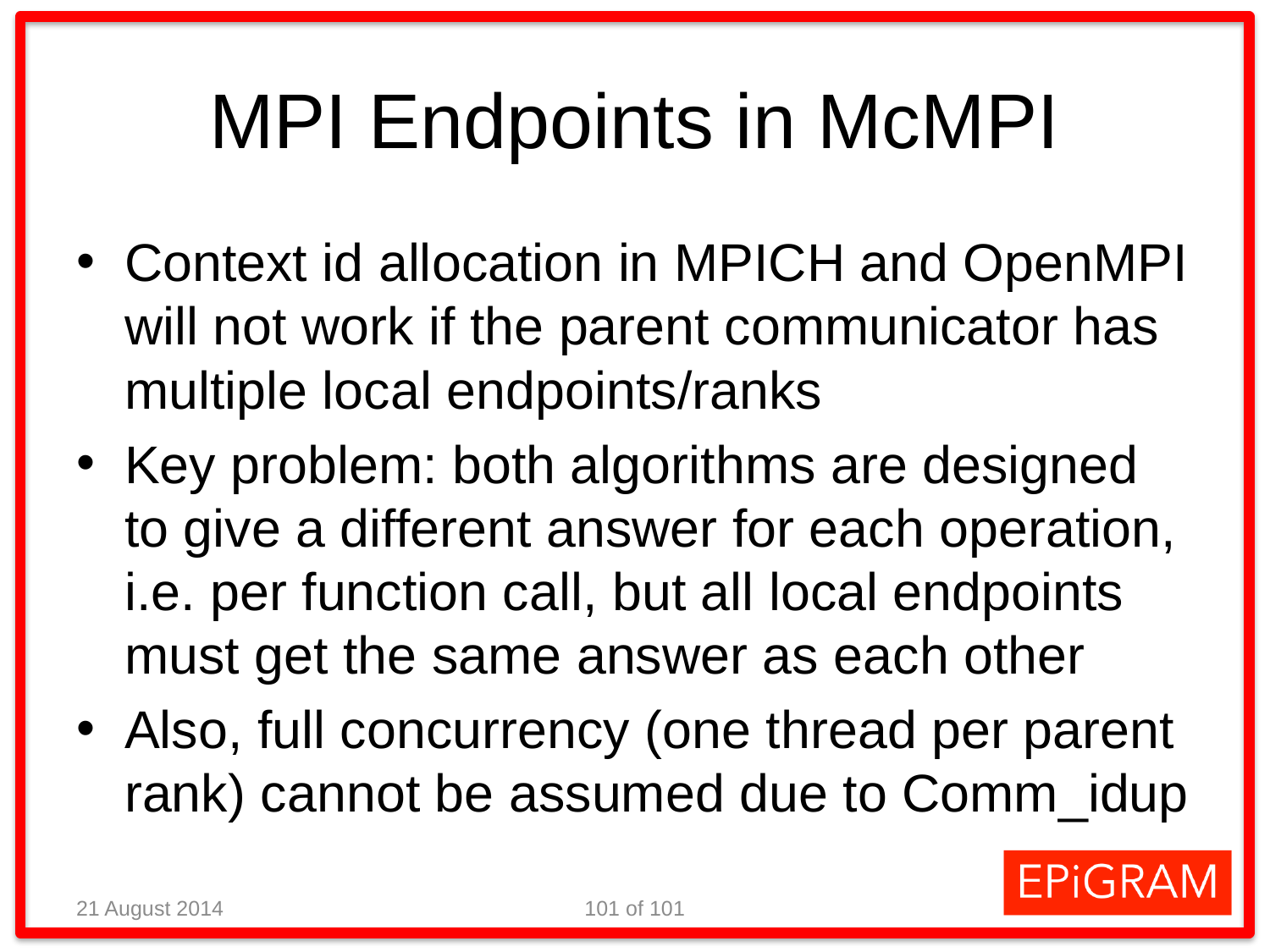

# MPI Endpoints in McMPI
Context id allocation in MPICH and OpenMPI will not work if the parent communicator has multiple local endpoints/ranks
Key problem: both algorithms are designed to give a different answer for each operation, i.e. per function call, but all local endpoints must get the same answer as each other
Also, full concurrency (one thread per parent rank) cannot be assumed due to Comm_idup
21 August 2014
101 of 101